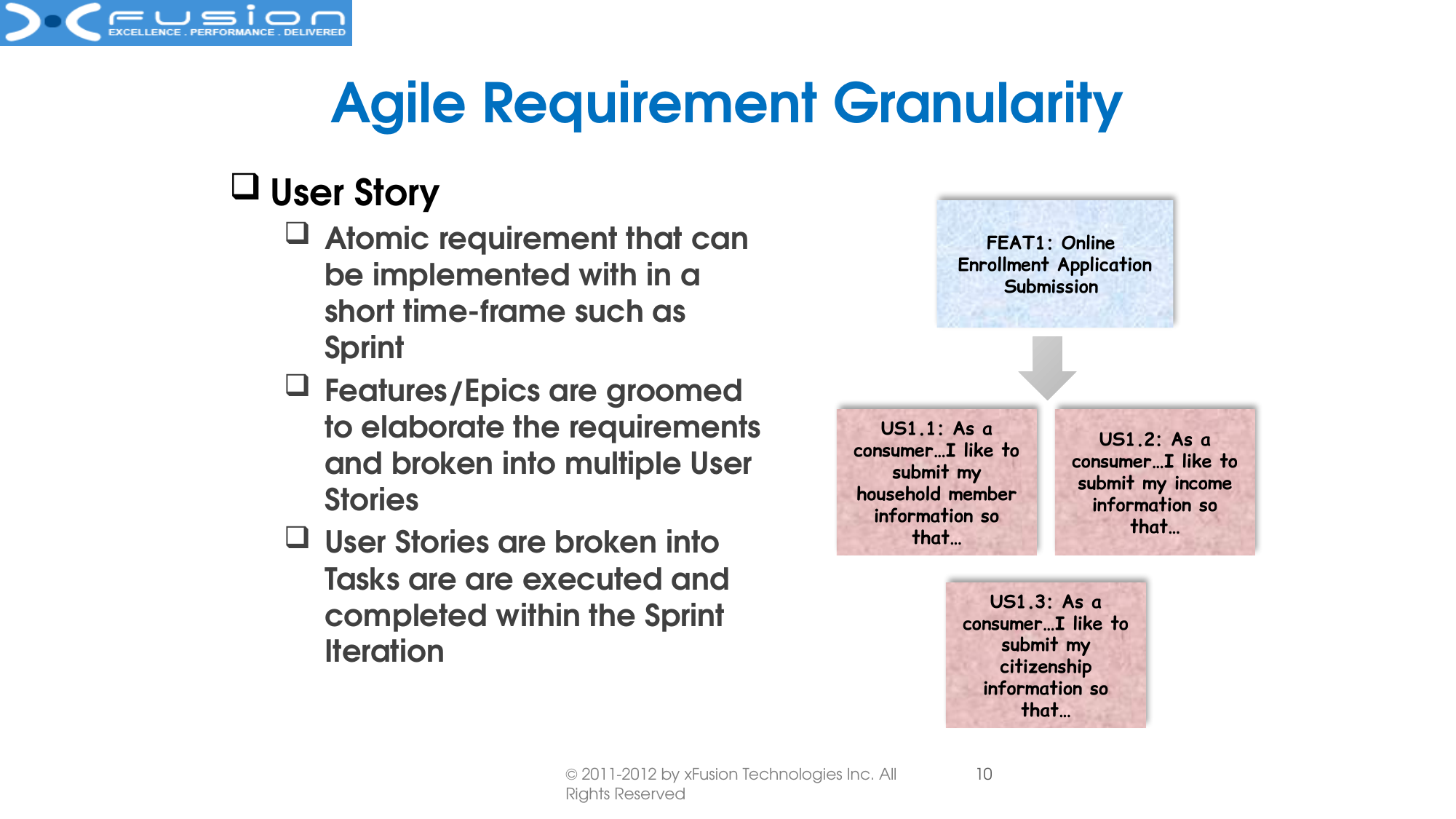

# Agile Requirement Granularity
User Story
Atomic requirement that can be implemented with in a short time-frame such as Sprint
Features/Epics are groomed to elaborate the requirements and broken into multiple User Stories
User Stories are broken into Tasks are are executed and completed within the Sprint Iteration

FEAT1: Online  Enrollment Application Submission

US1.1: As a consumer…I like to submit my household member information so that…
US1.2: As a consumer…I like to submit my income information so that…
US1.3: As a consumer…I like to submit my citizenship information so that…
© 2011-2012 by xFusion Technologies Inc. All Rights Reserved
10